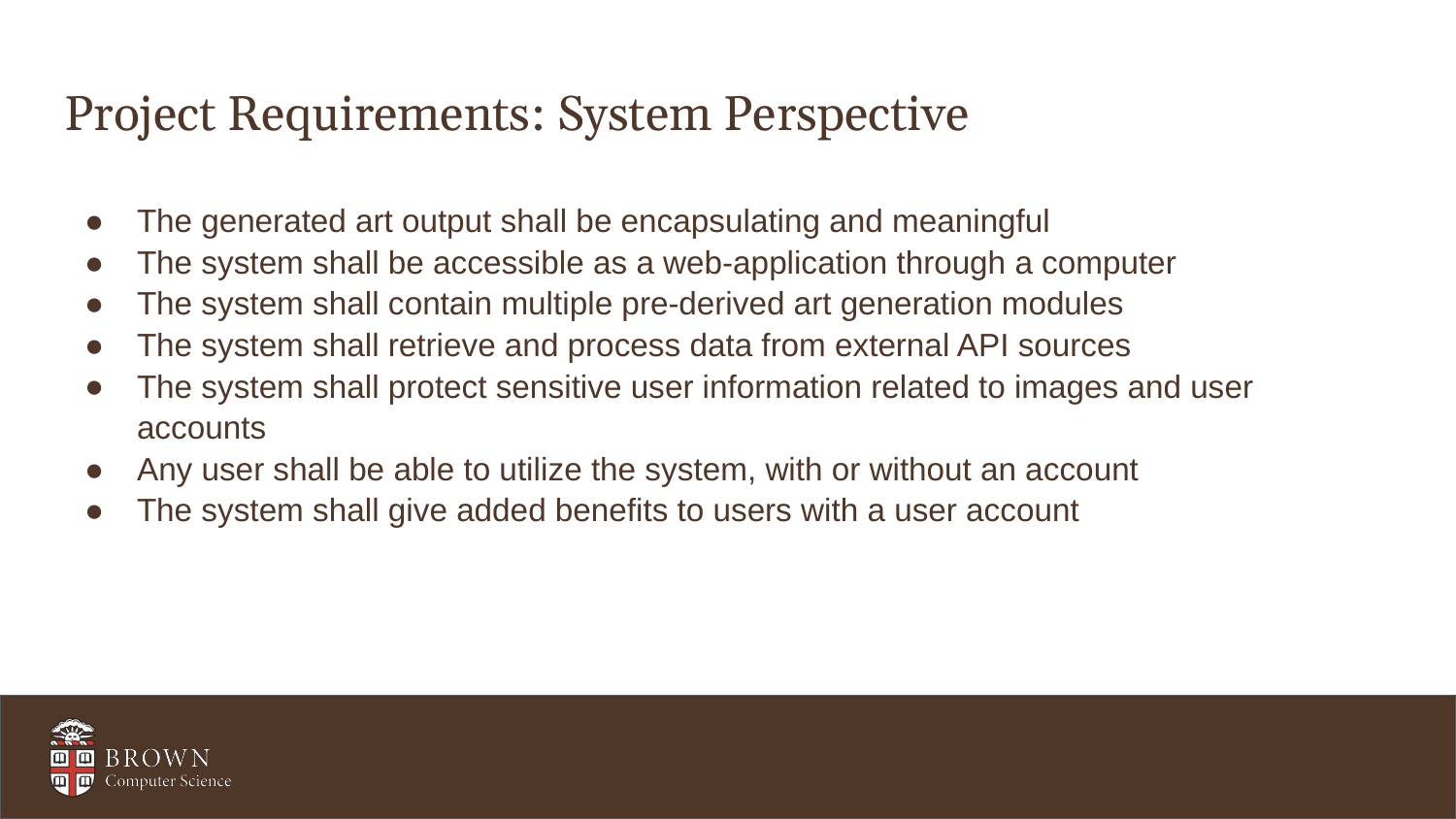

# Project Requirements: System Perspective
The generated art output shall be encapsulating and meaningful
The system shall be accessible as a web-application through a computer
The system shall contain multiple pre-derived art generation modules
The system shall retrieve and process data from external API sources
The system shall protect sensitive user information related to images and user accounts
Any user shall be able to utilize the system, with or without an account
The system shall give added benefits to users with a user account